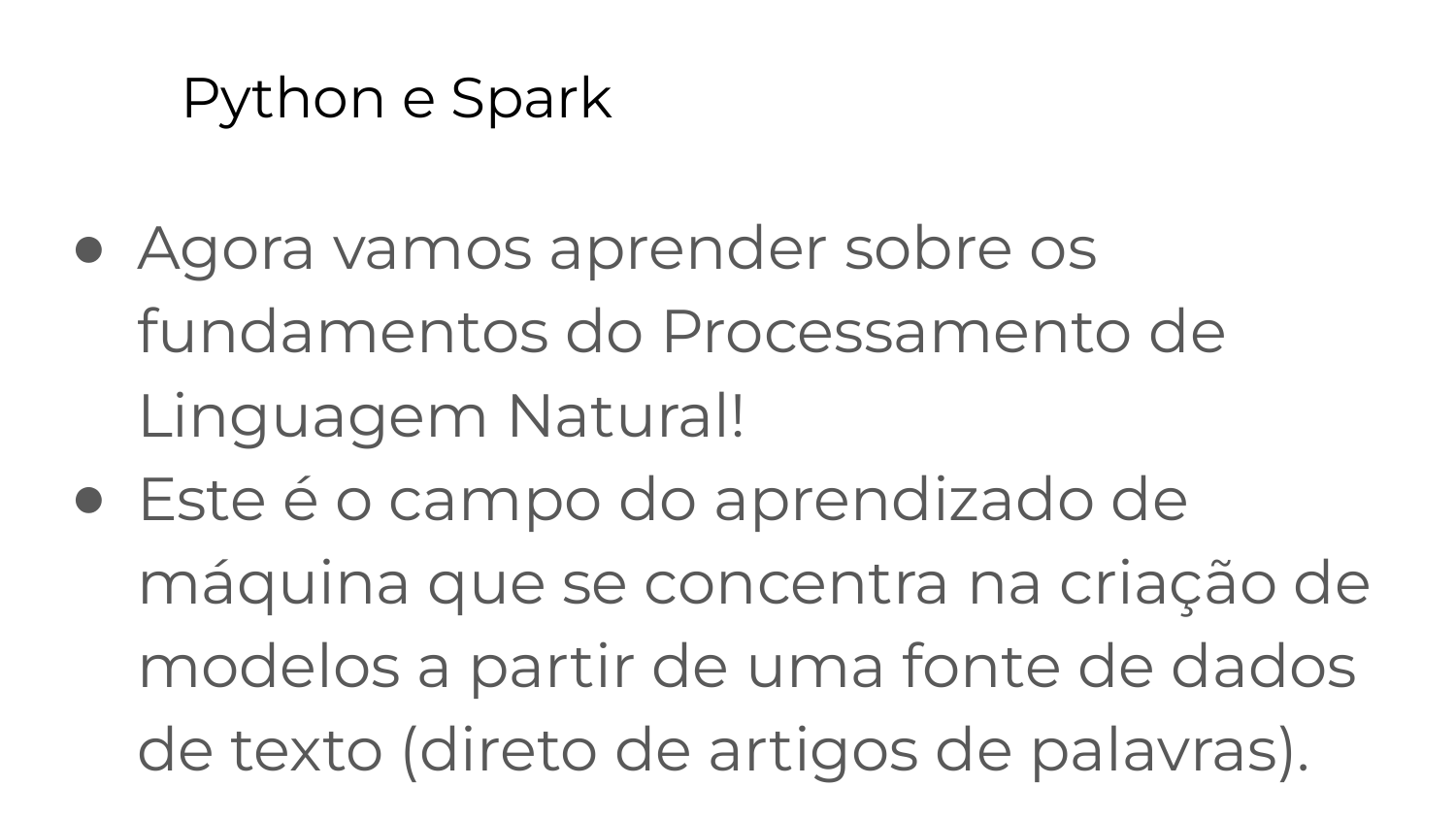

# Python e Spark
Agora vamos aprender sobre os fundamentos do Processamento de Linguagem Natural!
Este é o campo do aprendizado de máquina que se concentra na criação de modelos a partir de uma fonte de dados de texto (direto de artigos de palavras).